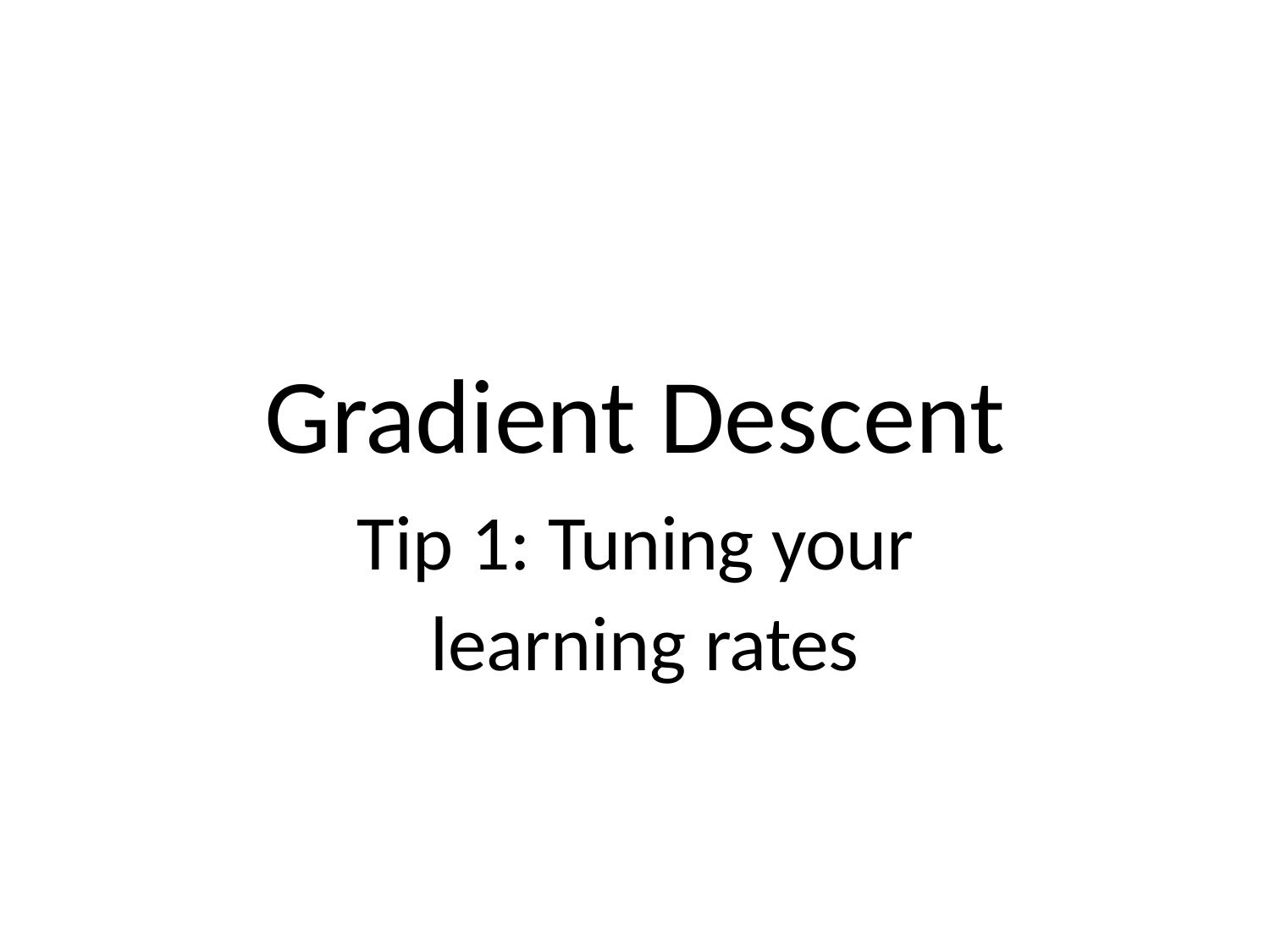

# Gradient Descent
Tip 1: Tuning your  learning rates